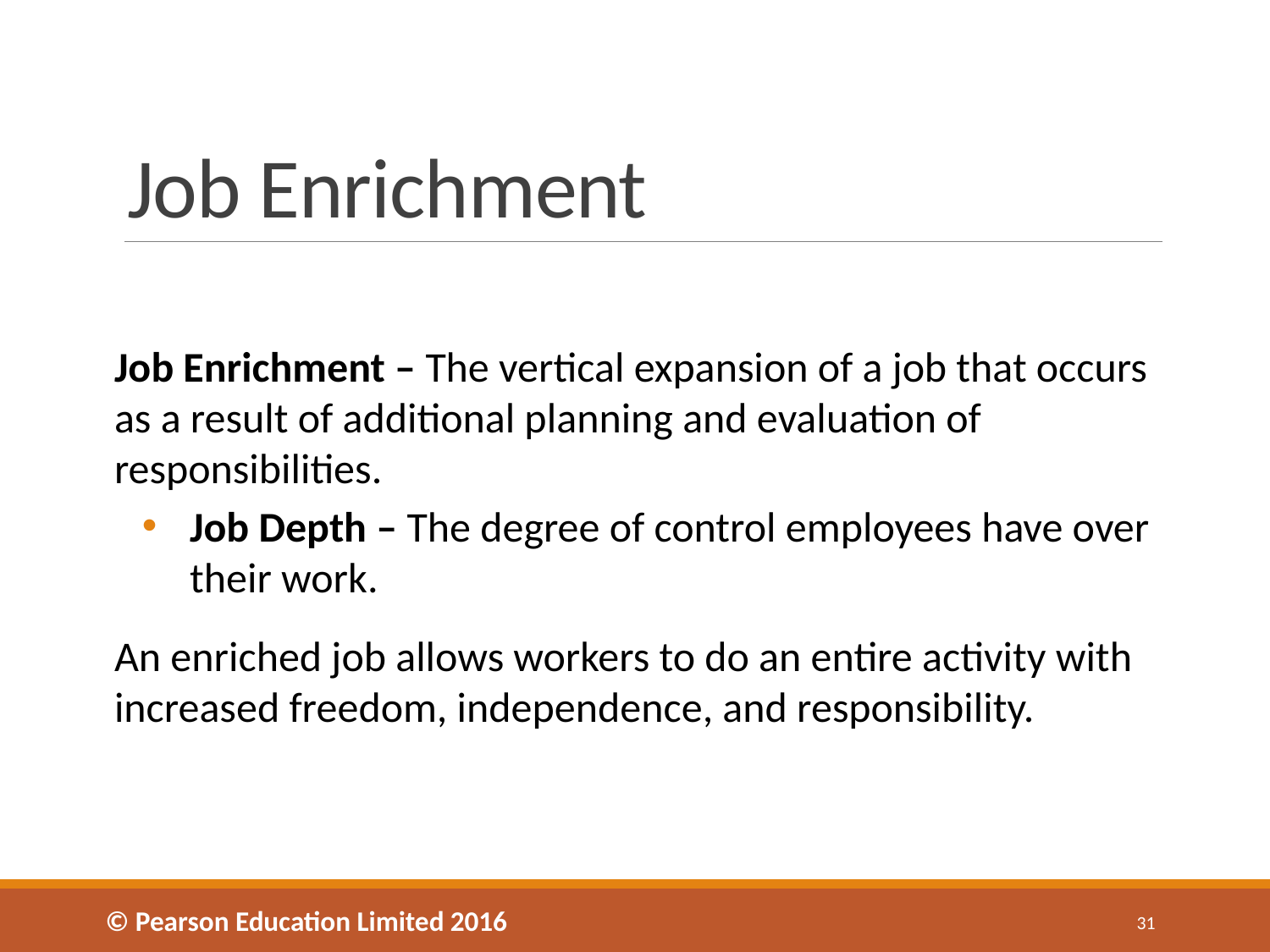

# Job Enrichment
Job Enrichment – The vertical expansion of a job that occurs as a result of additional planning and evaluation of responsibilities.
Job Depth – The degree of control employees have over their work.
An enriched job allows workers to do an entire activity with increased freedom, independence, and responsibility.
© Pearson Education Limited 2016
31